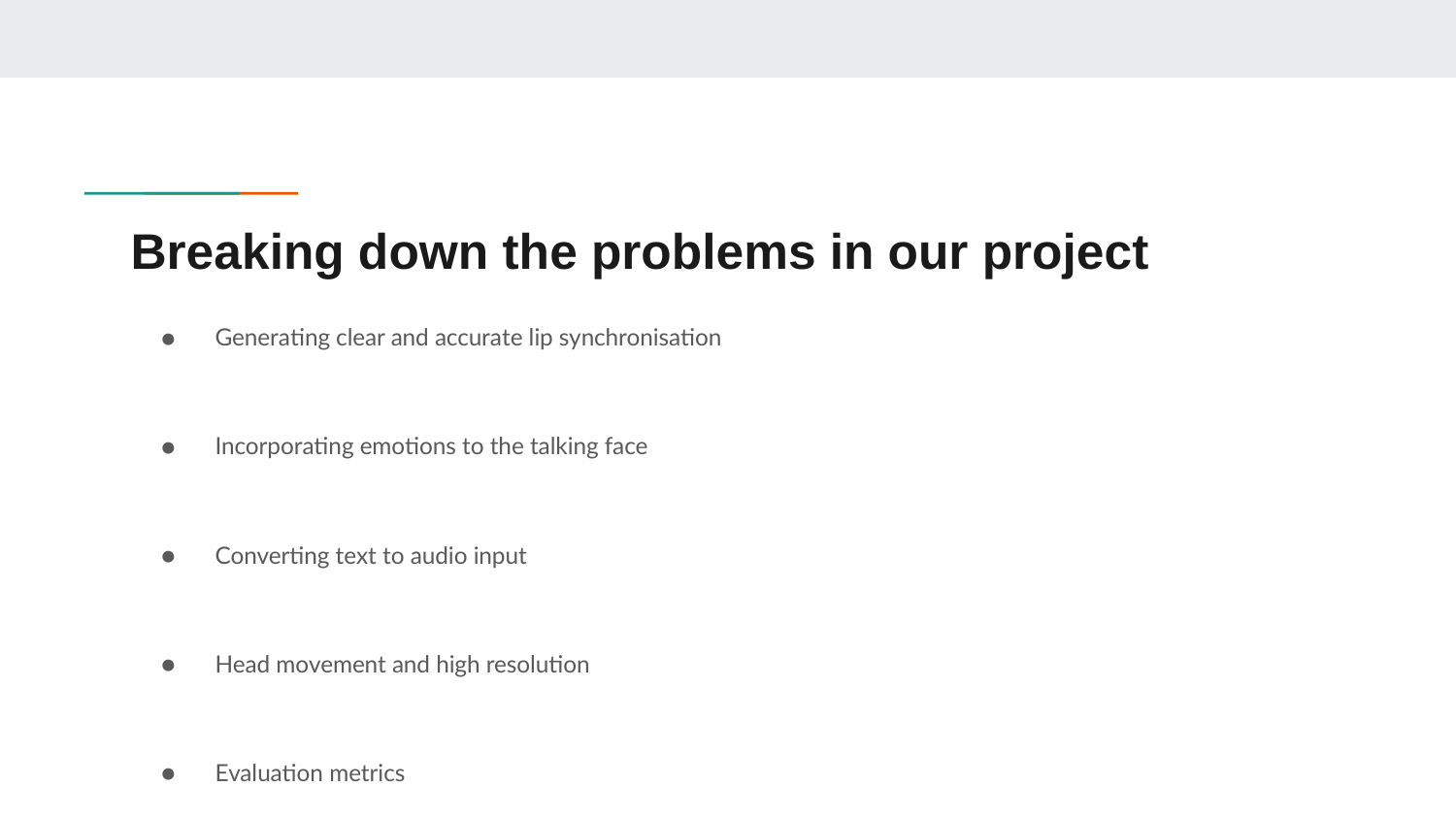

# Breaking down the problems in our project
Generating clear and accurate lip synchronisation

Incorporating emotions to the talking face

Converting text to audio input

Head movement and high resolution

Evaluation metrics